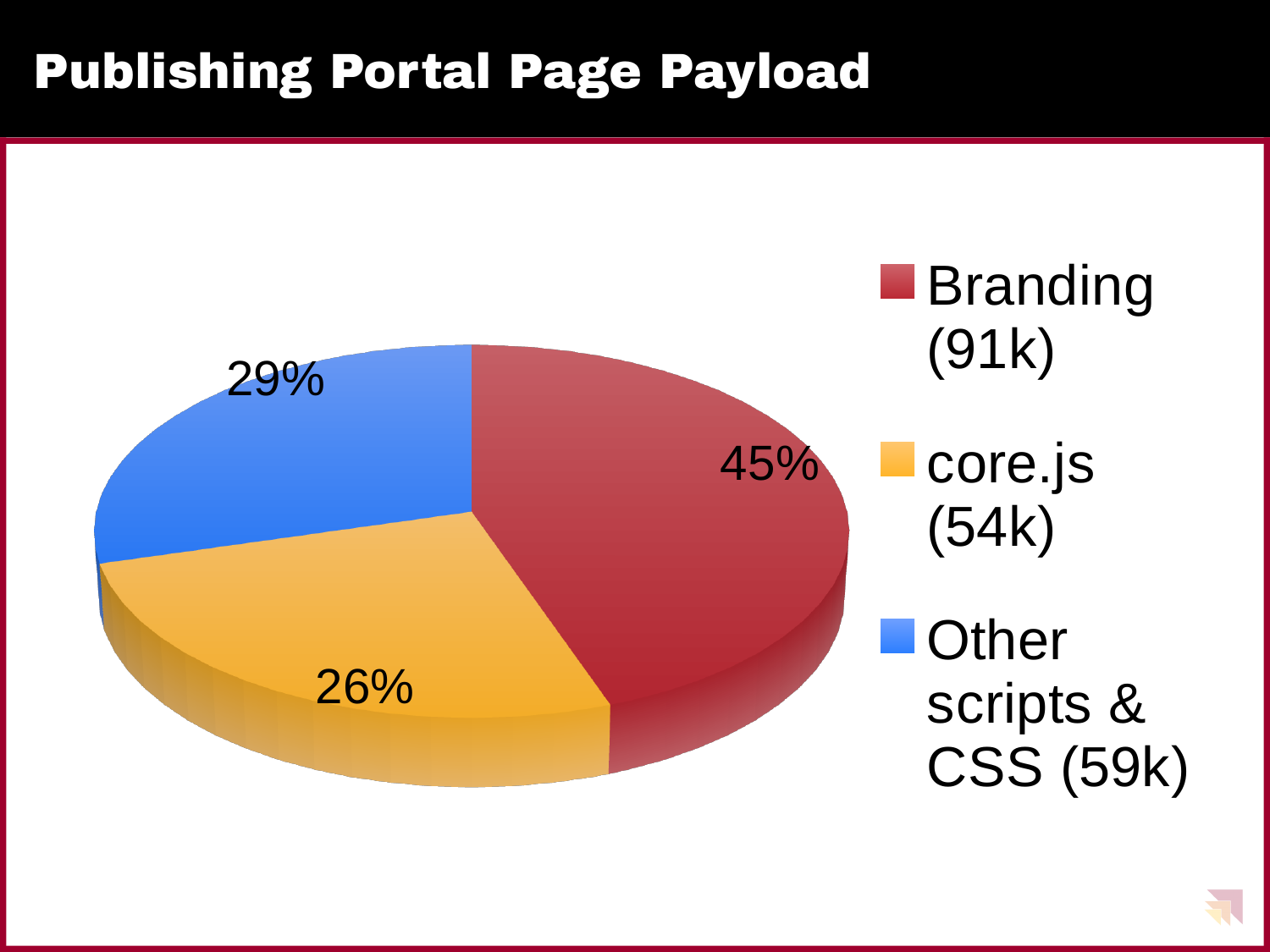

# Publishing Portal Page Payload

[unsupported chart]